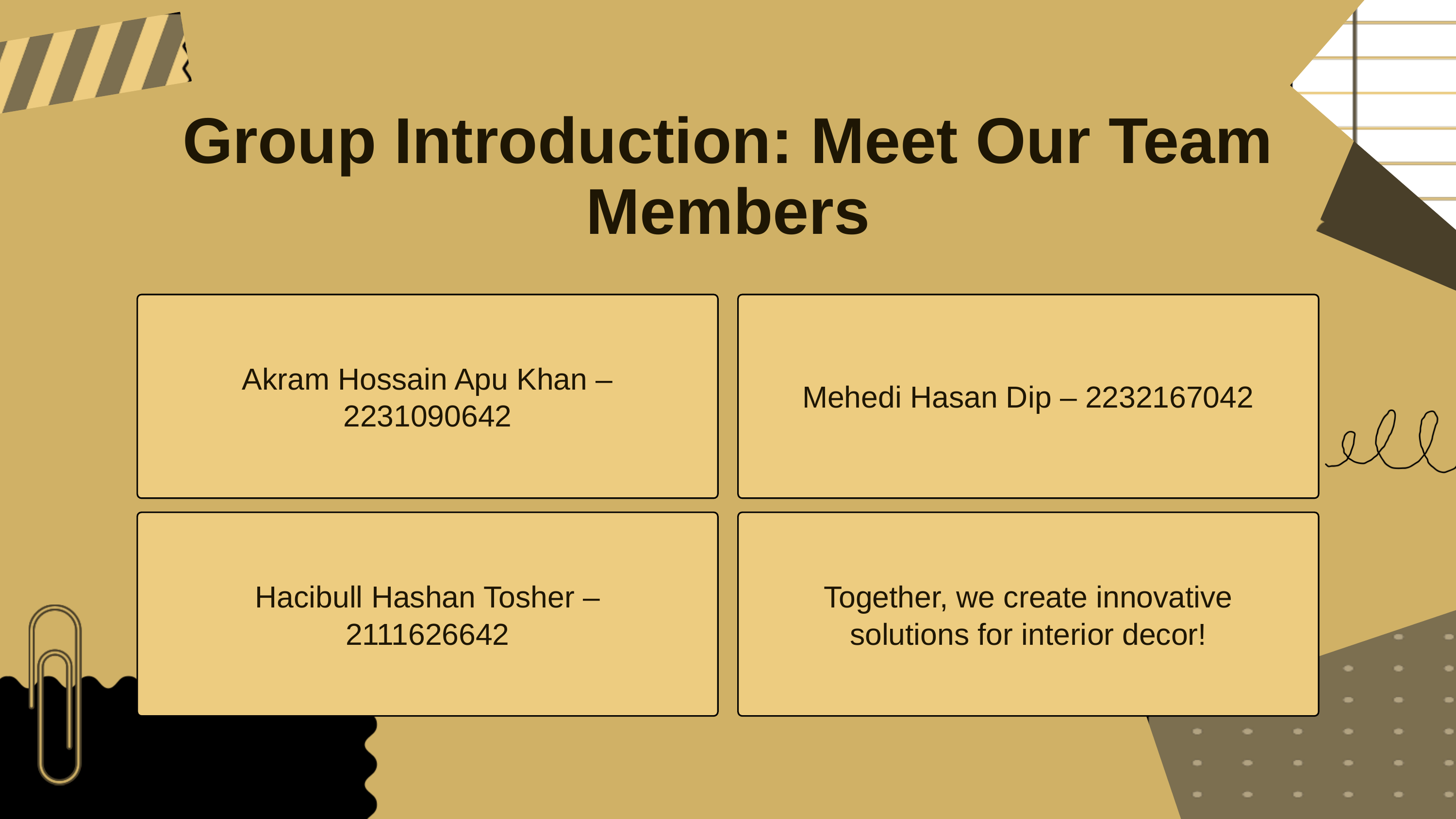

Group Introduction: Meet Our Team Members

Akram Hossain Apu Khan – 2231090642
Mehedi Hasan Dip – 2232167042

Hacibull Hashan Tosher – 2111626642
Together, we create innovative solutions for interior decor!